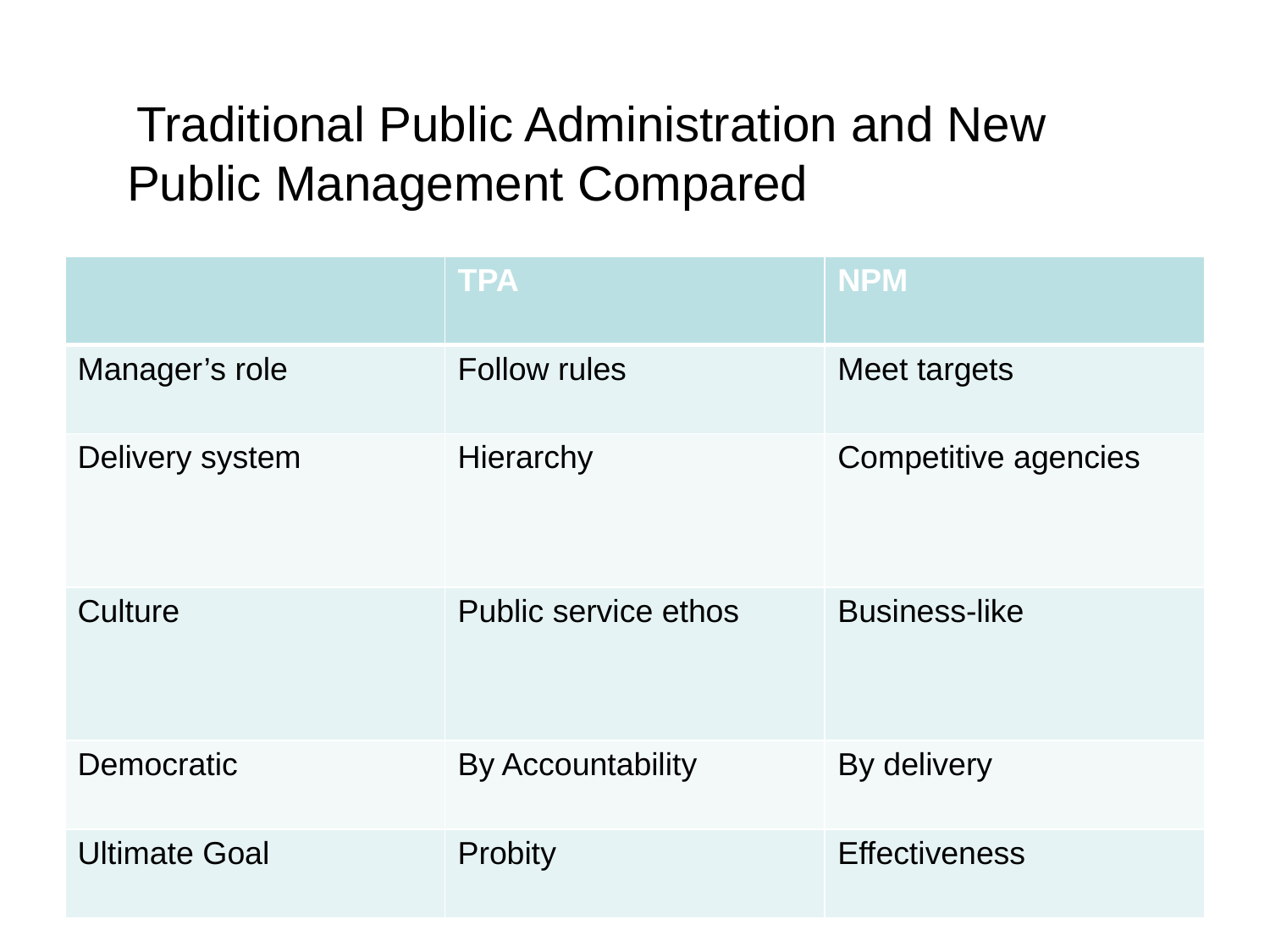

Traditional Public Administration and New Public Management Compared
|  | TPA | NPM |
| --- | --- | --- |
| Manager’s role | Follow rules | Meet targets |
| Delivery system | Hierarchy | Competitive agencies |
| Culture | Public service ethos | Business-like |
| Democratic | By Accountability | By delivery |
| Ultimate Goal | Probity | Effectiveness |